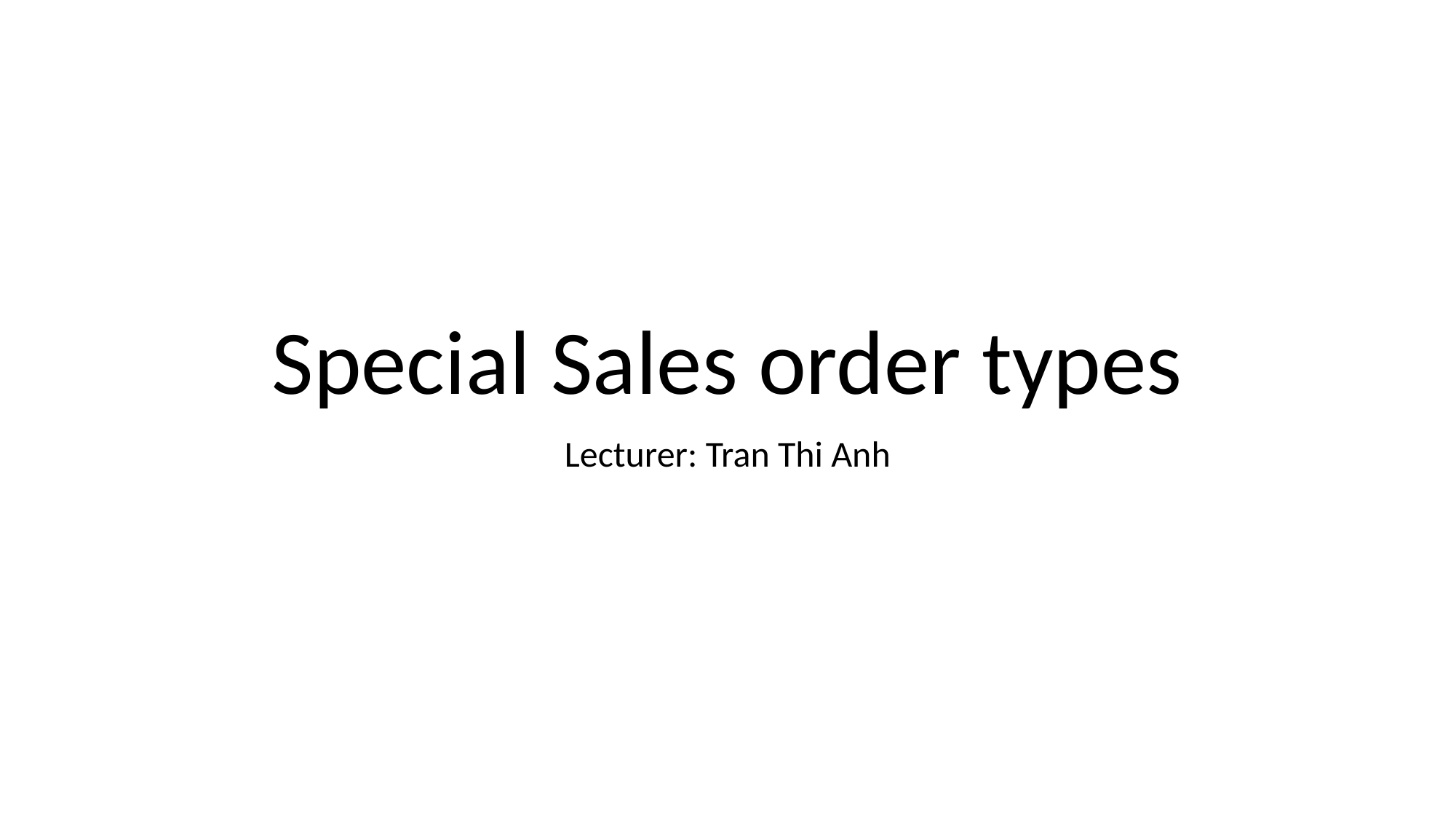

# Special Sales order types
Lecturer: Tran Thi Anh